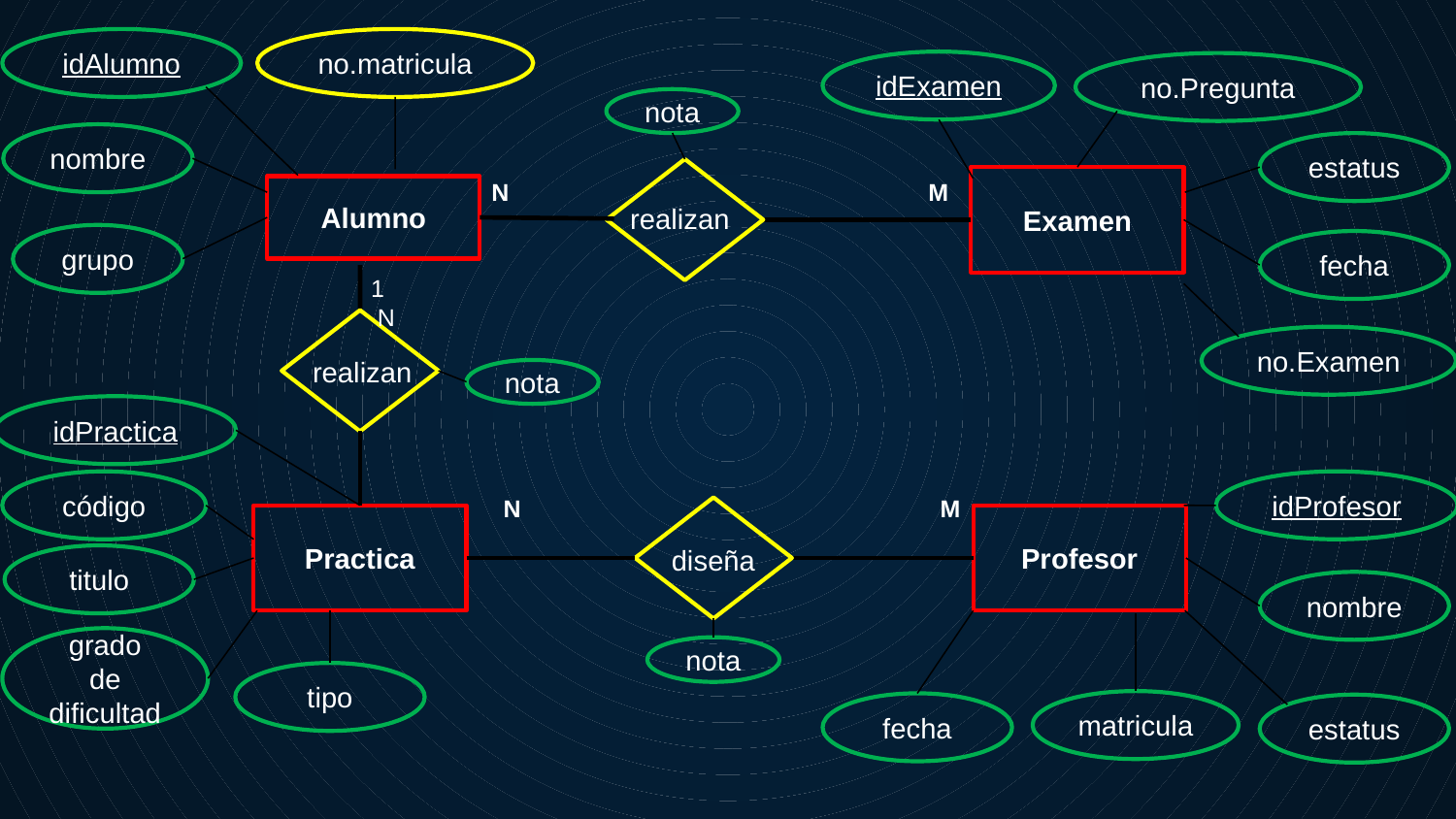

idAlumno
no.matricula
idExamen
no.Pregunta
nota
nombre
estatus

Examen
N			M
Alumno
realizan
grupo
fecha
1    N

no.Examen
realizan
nota
idPractica
código
idProfesor
N			M

Practica
Profesor
diseña
titulo
nombre
grado
de
dificultad
nota
tipo
matricula
fecha
estatus